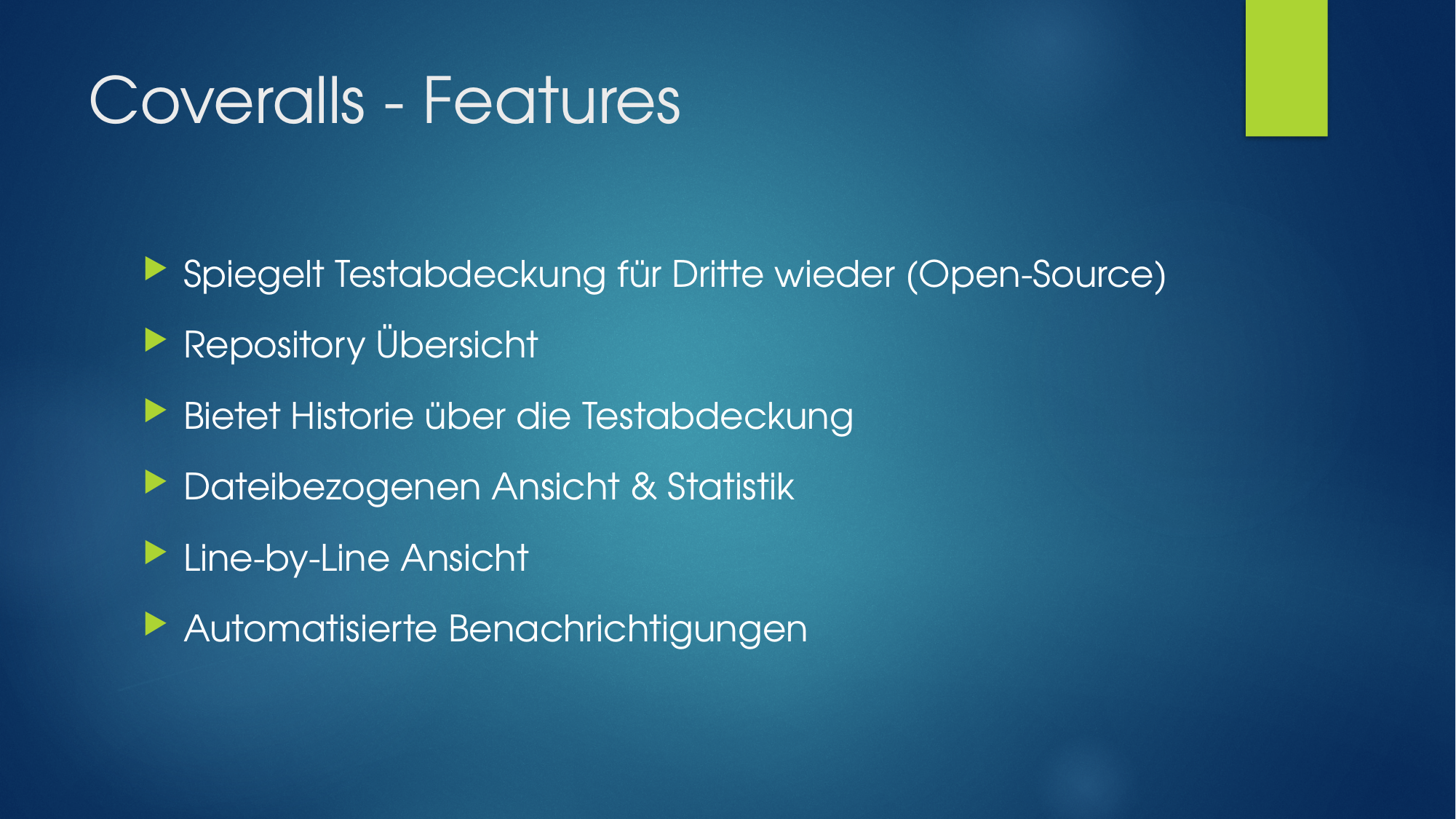

# Coveralls - Features
Spiegelt Testabdeckung für Dritte wieder (Open-Source)
Repository Übersicht
Bietet Historie über die Testabdeckung
Dateibezogenen Ansicht & Statistik
Line-by-Line Ansicht
Automatisierte Benachrichtigungen